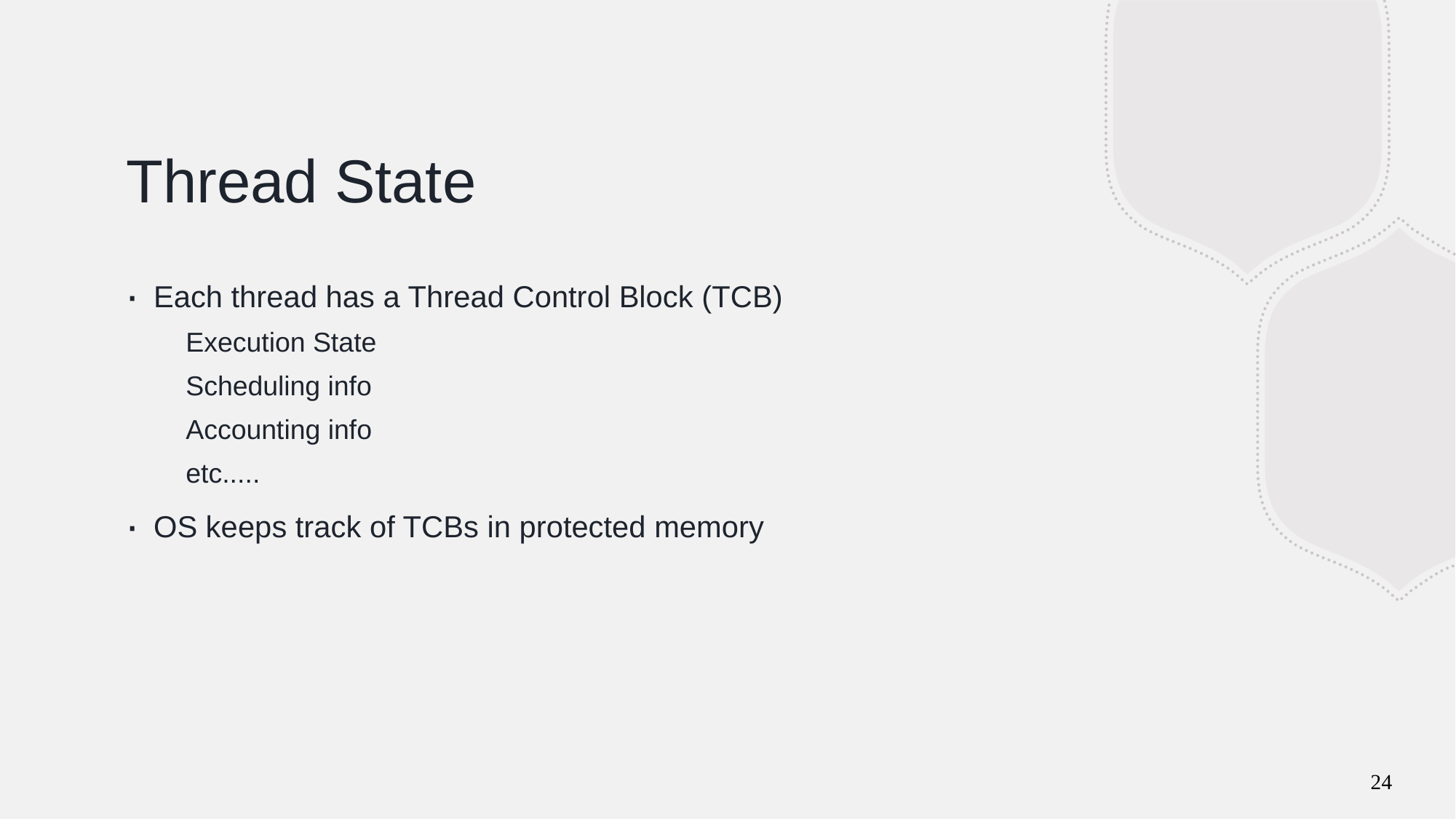

# Thread State
Each thread has a Thread Control Block (TCB)
Execution State
Scheduling info
Accounting info
etc.....
OS keeps track of TCBs in protected memory
24